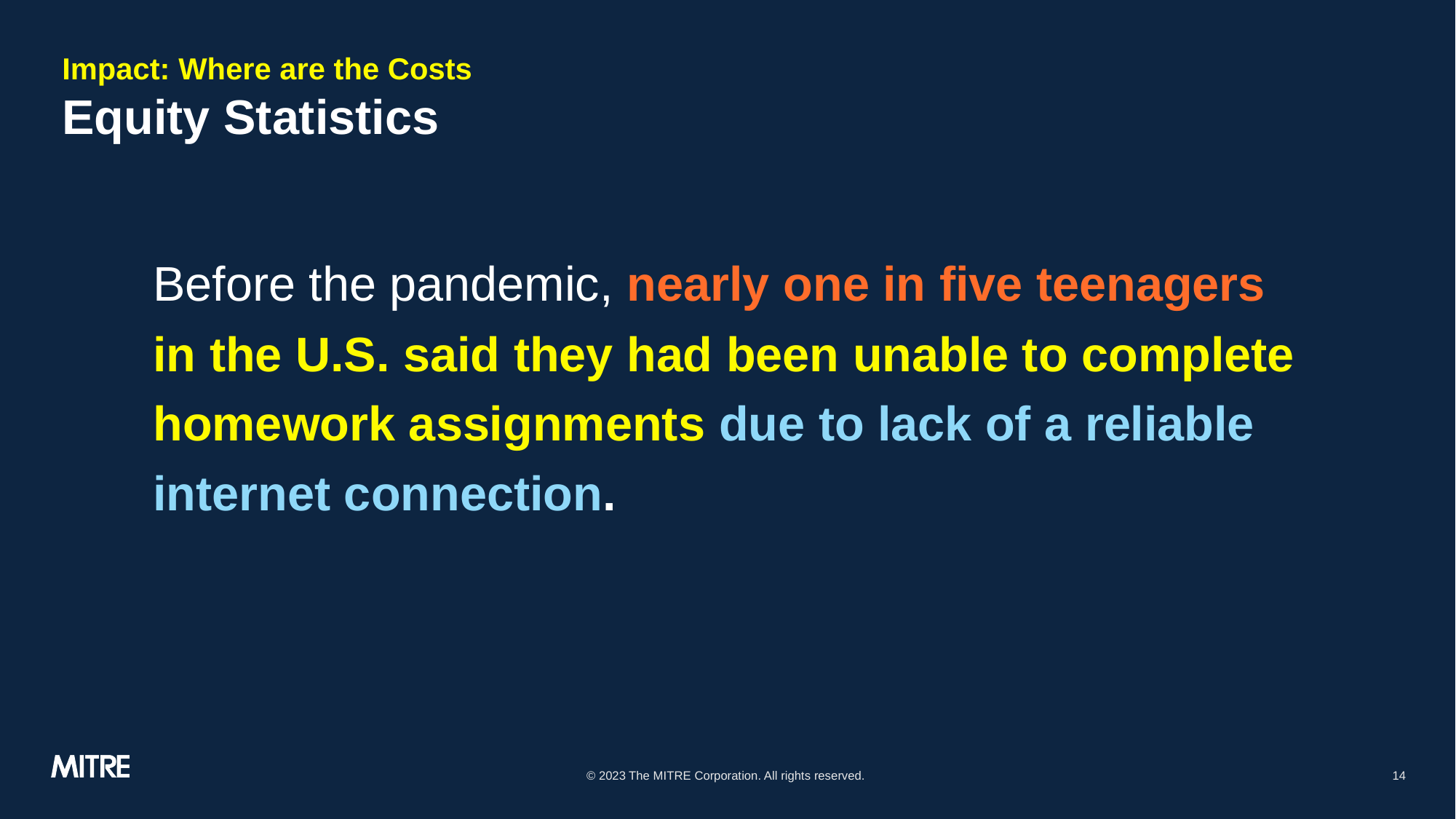

# Impact: Where are the Costs Equity Statistics
Before the pandemic, nearly one in five teenagers in the U.S. said they had been unable to complete homework assignments due to lack of a reliable internet connection.
© 2023 The MITRE Corporation. All rights reserved.
14